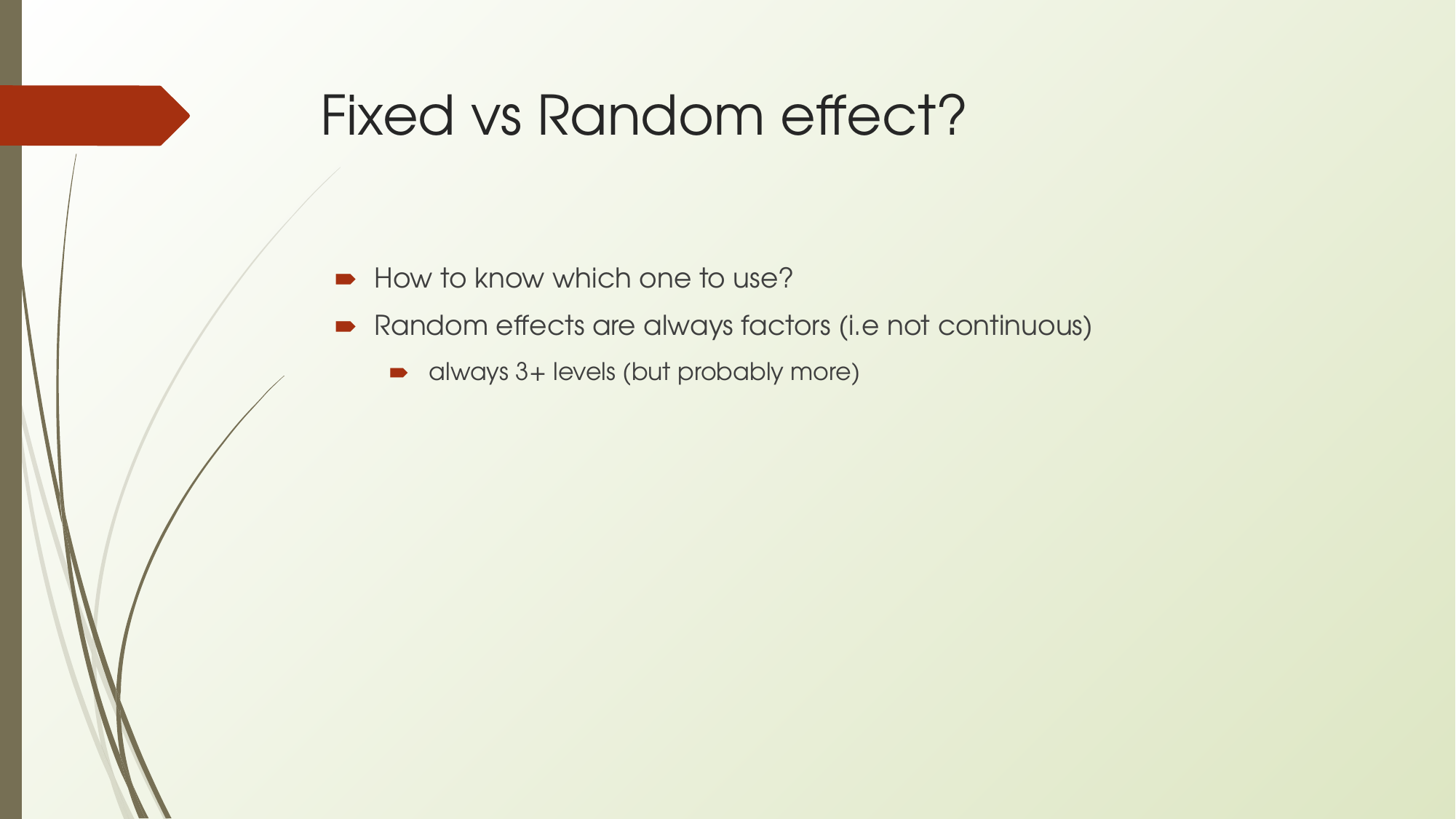

# Fixed vs Random effect?
How to know which one to use?
Random effects are always factors (i.e not continuous)
always 3+ levels (but probably more)